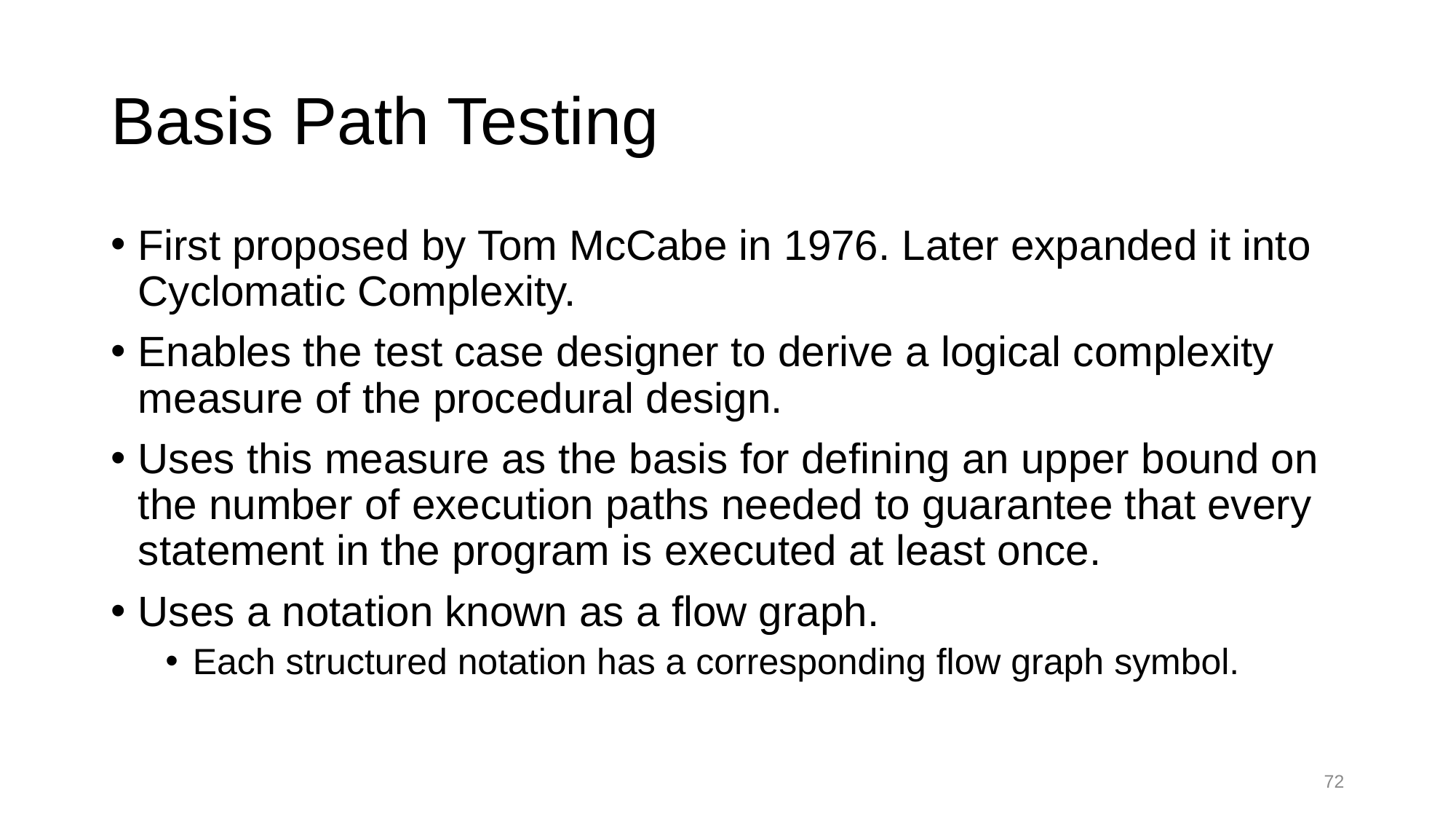

Basis Path Testing
First proposed by Tom McCabe in 1976. Later expanded it into Cyclomatic Complexity.
Enables the test case designer to derive a logical complexity measure of the procedural design.
Uses this measure as the basis for defining an upper bound on the number of execution paths needed to guarantee that every statement in the program is executed at least once.
Uses a notation known as a flow graph.
Each structured notation has a corresponding flow graph symbol.
72